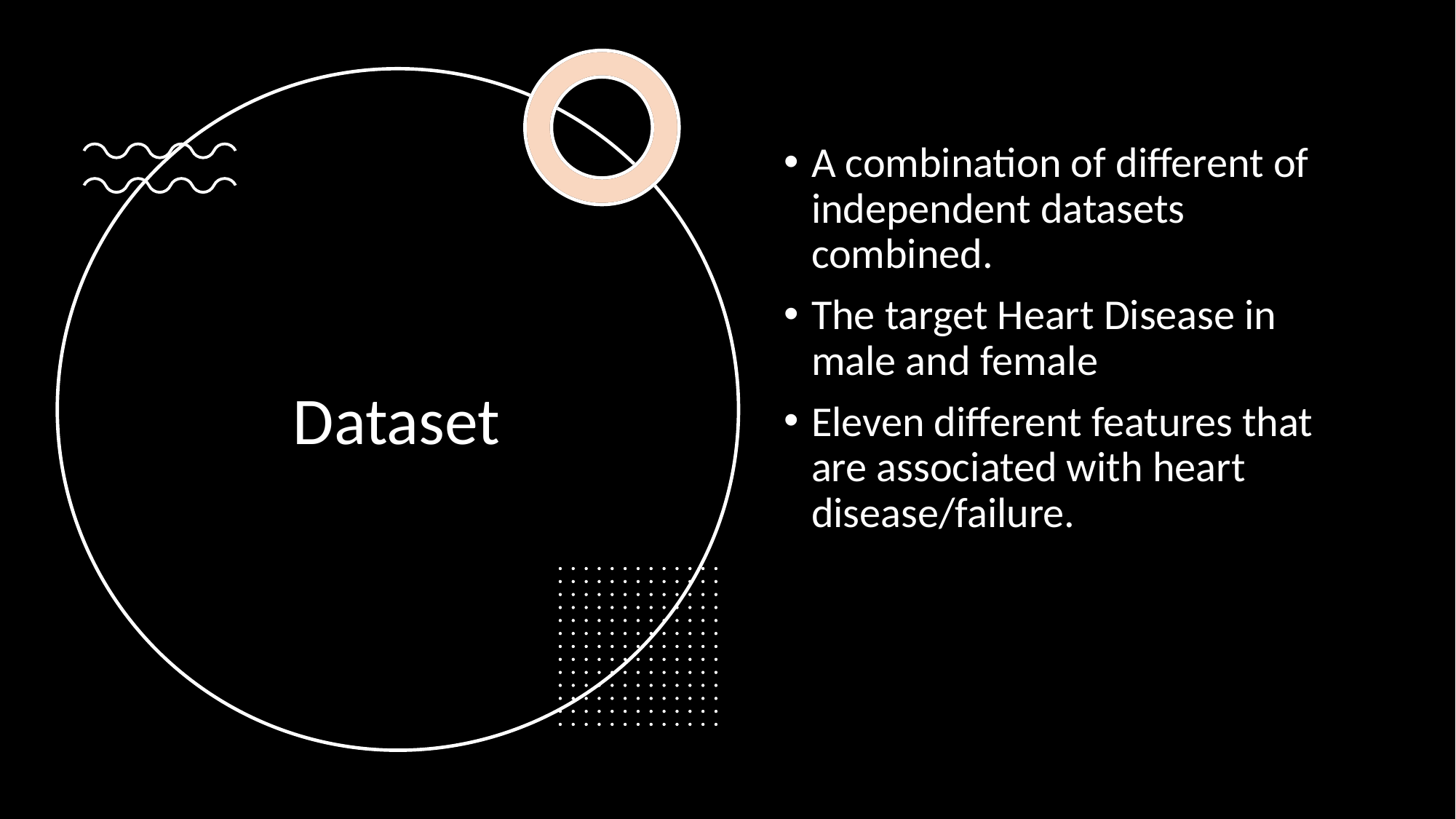

A combination of different of independent datasets combined.
The target Heart Disease in male and female
Eleven different features that are associated with heart disease/failure.

# Dataset